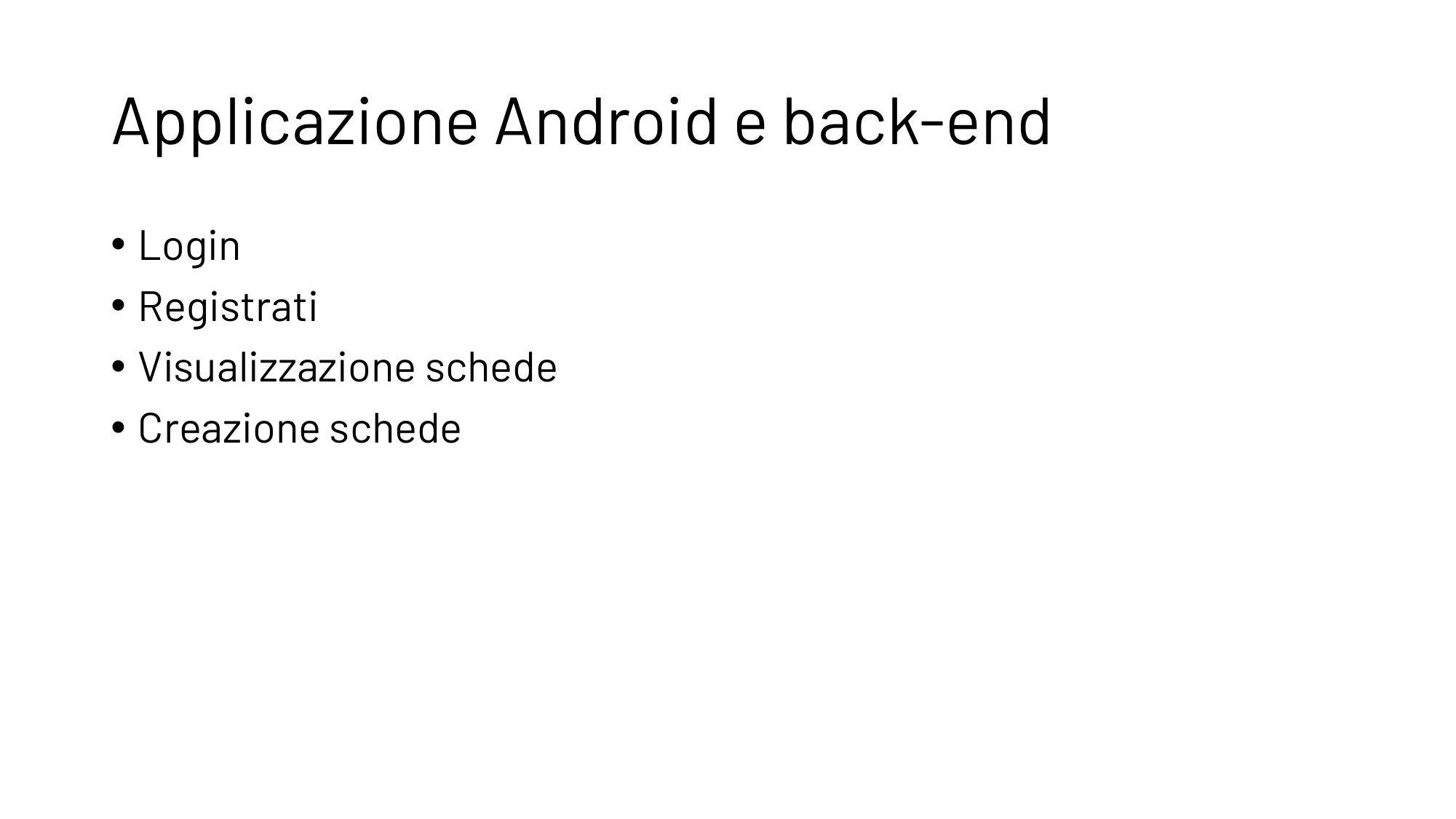

# Applicazione Android e back-end
Login
Registrati
Visualizzazione schede
Creazione schede